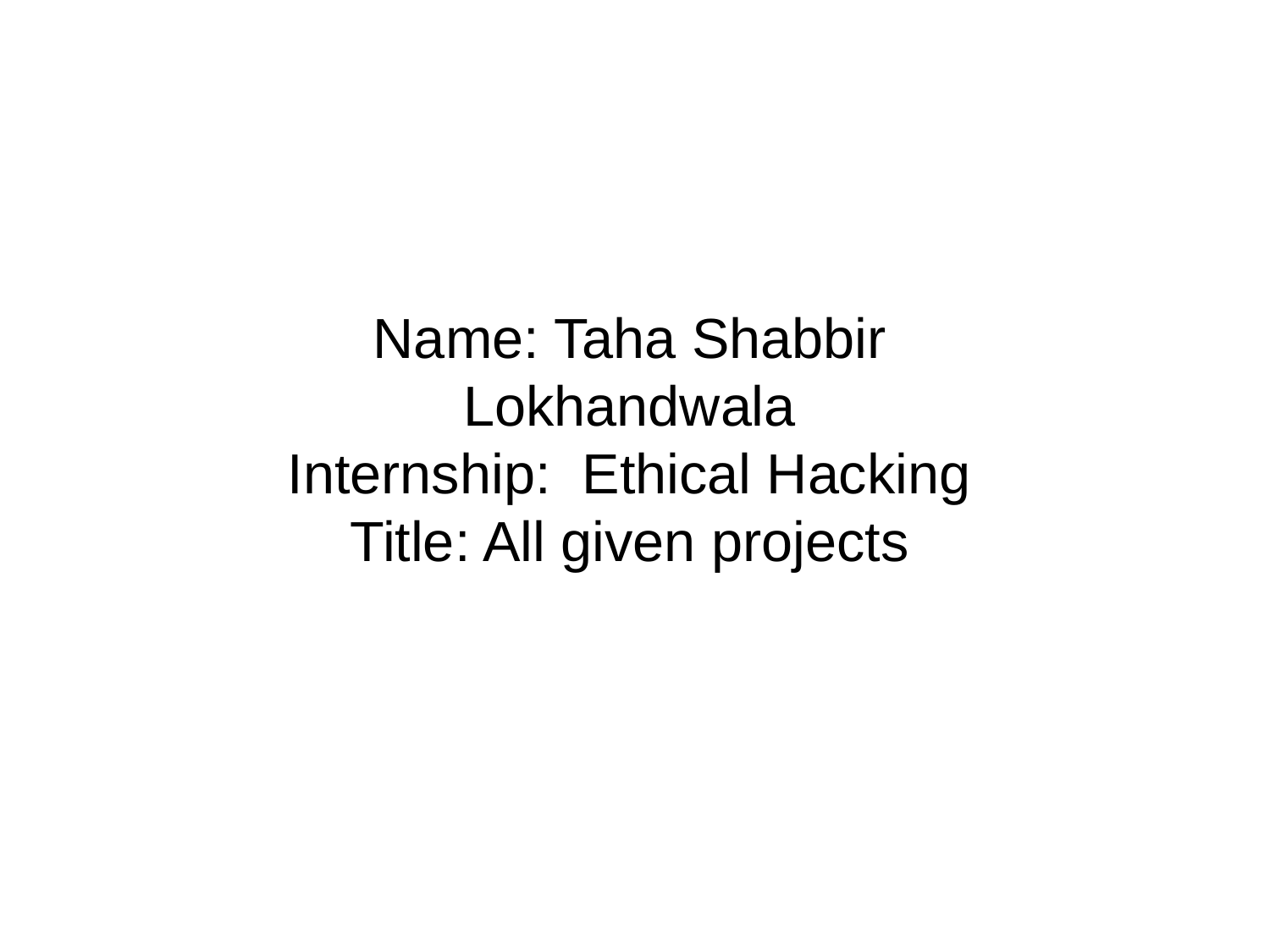

Name: Taha Shabbir Lokhandwala
Internship:  Ethical Hacking
Title: All given projects